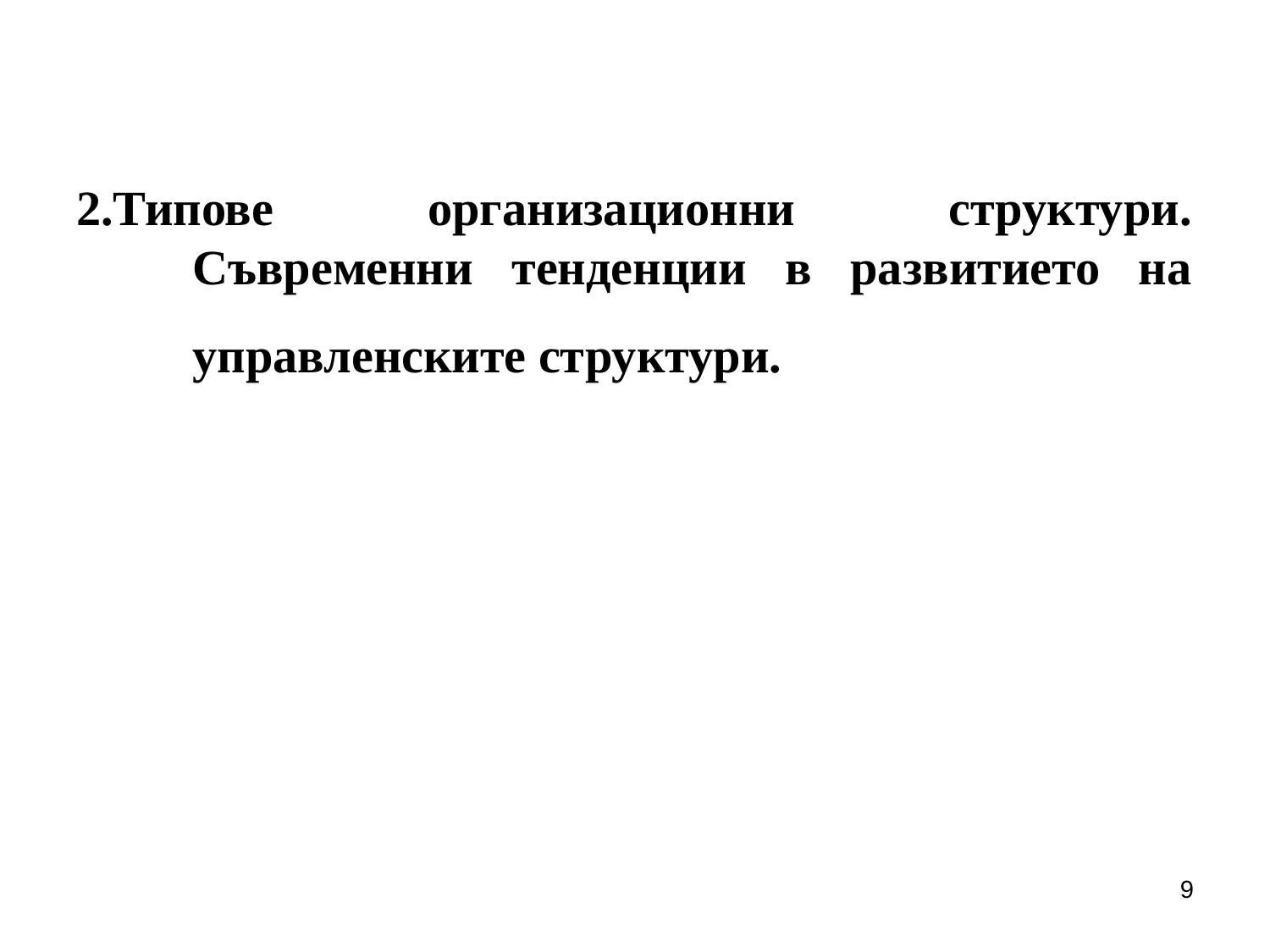

# 2.Типове организационни структури. Съвременни тенденции в развитието на управленските структури.
9